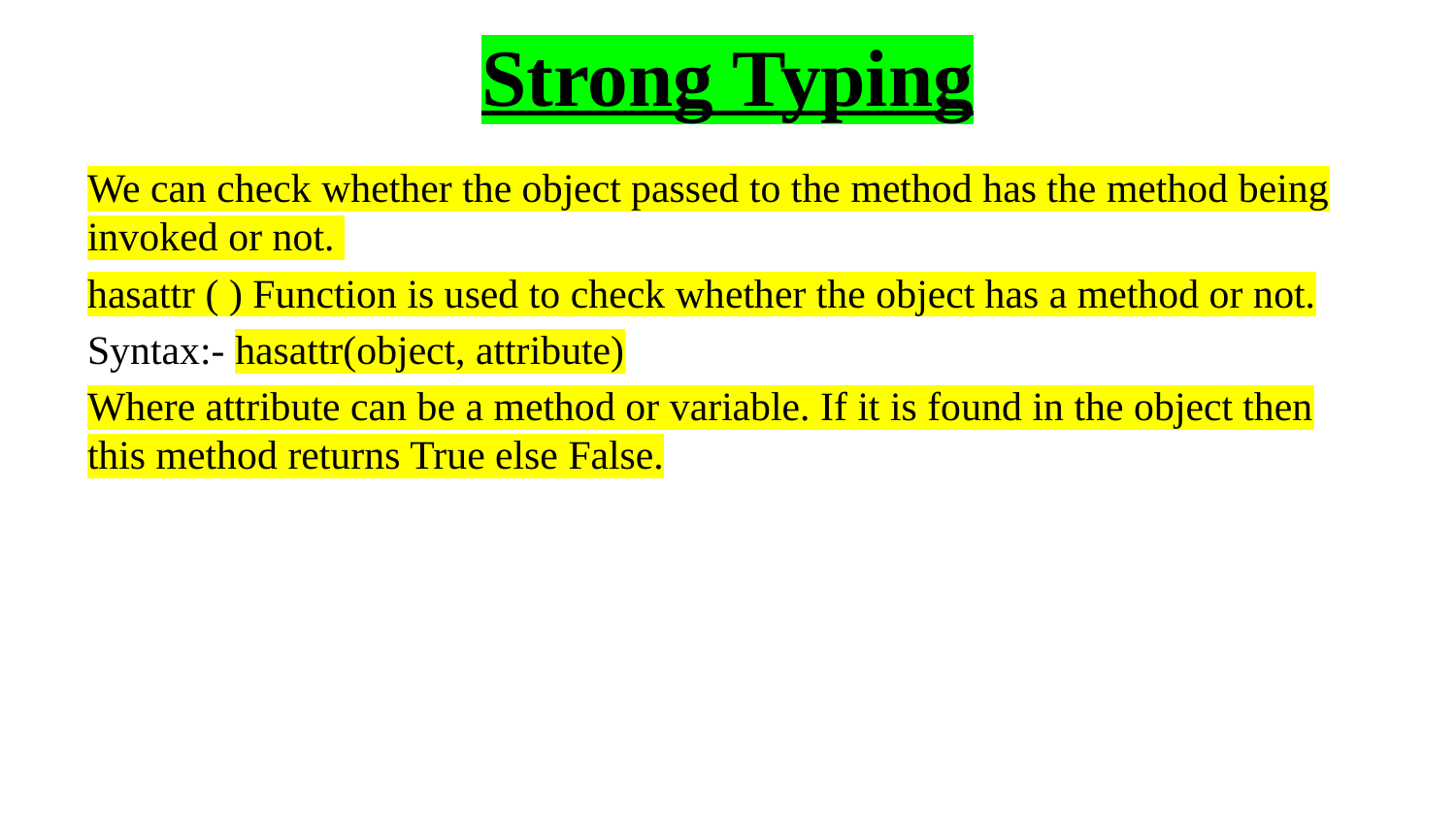

# Strong Typing
We can check whether the object passed to the method has the method being invoked or not.
hasattr ( ) Function is used to check whether the object has a method or not.
Syntax:- hasattr(object, attribute)
Where attribute can be a method or variable. If it is found in the object then this method returns True else False.